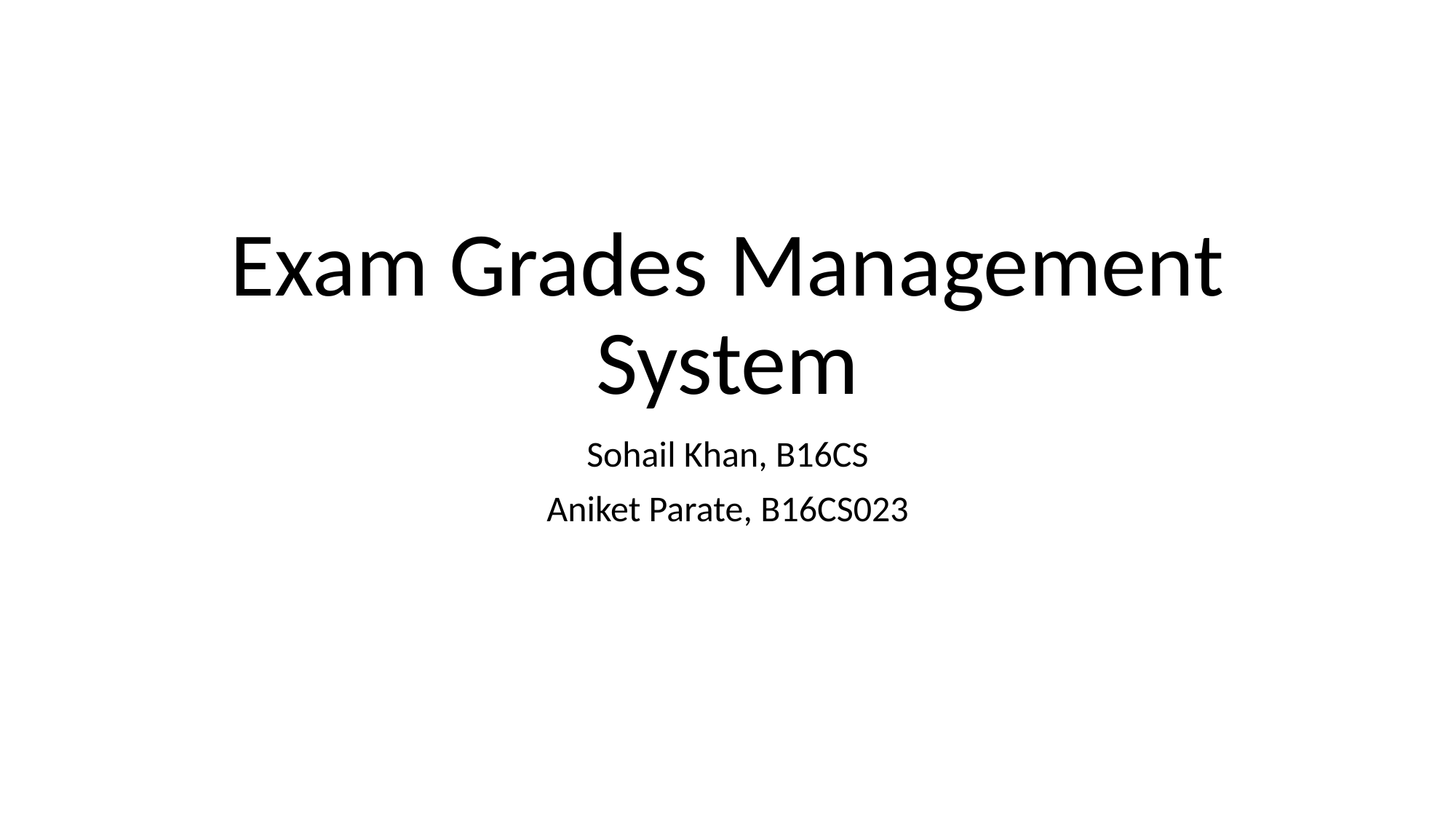

# Exam Grades Management System
Sohail Khan, B16CS
Aniket Parate, B16CS023